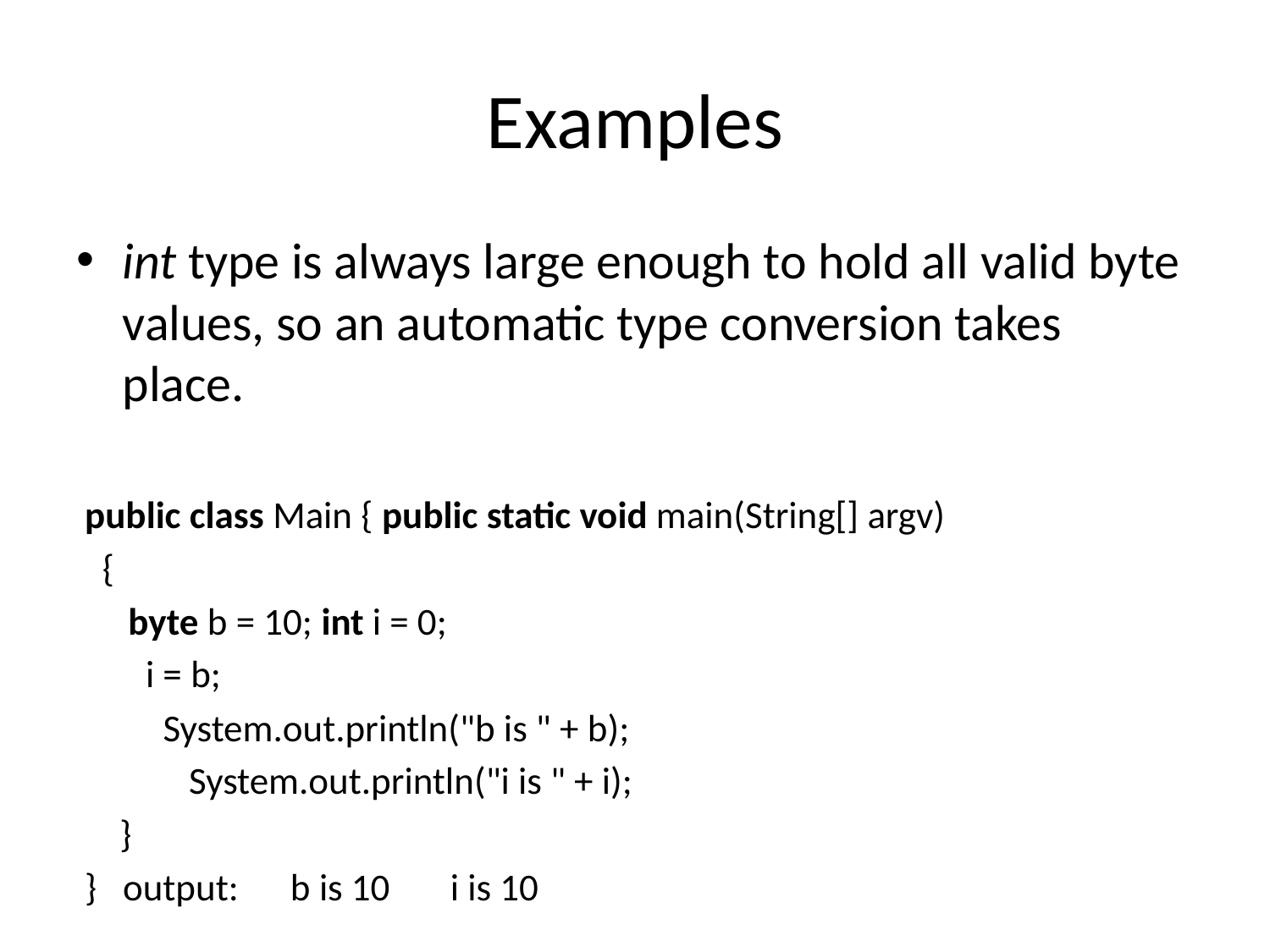

# Examples
int type is always large enough to hold all valid byte values, so an automatic type conversion takes place.

 public class Main { public static void main(String[] argv)
   {
      byte b = 10; int i = 0;
        i = b;
          System.out.println("b is " + b);
             System.out.println("i is " + i);
     }
 }   output:      b is 10       i is 10